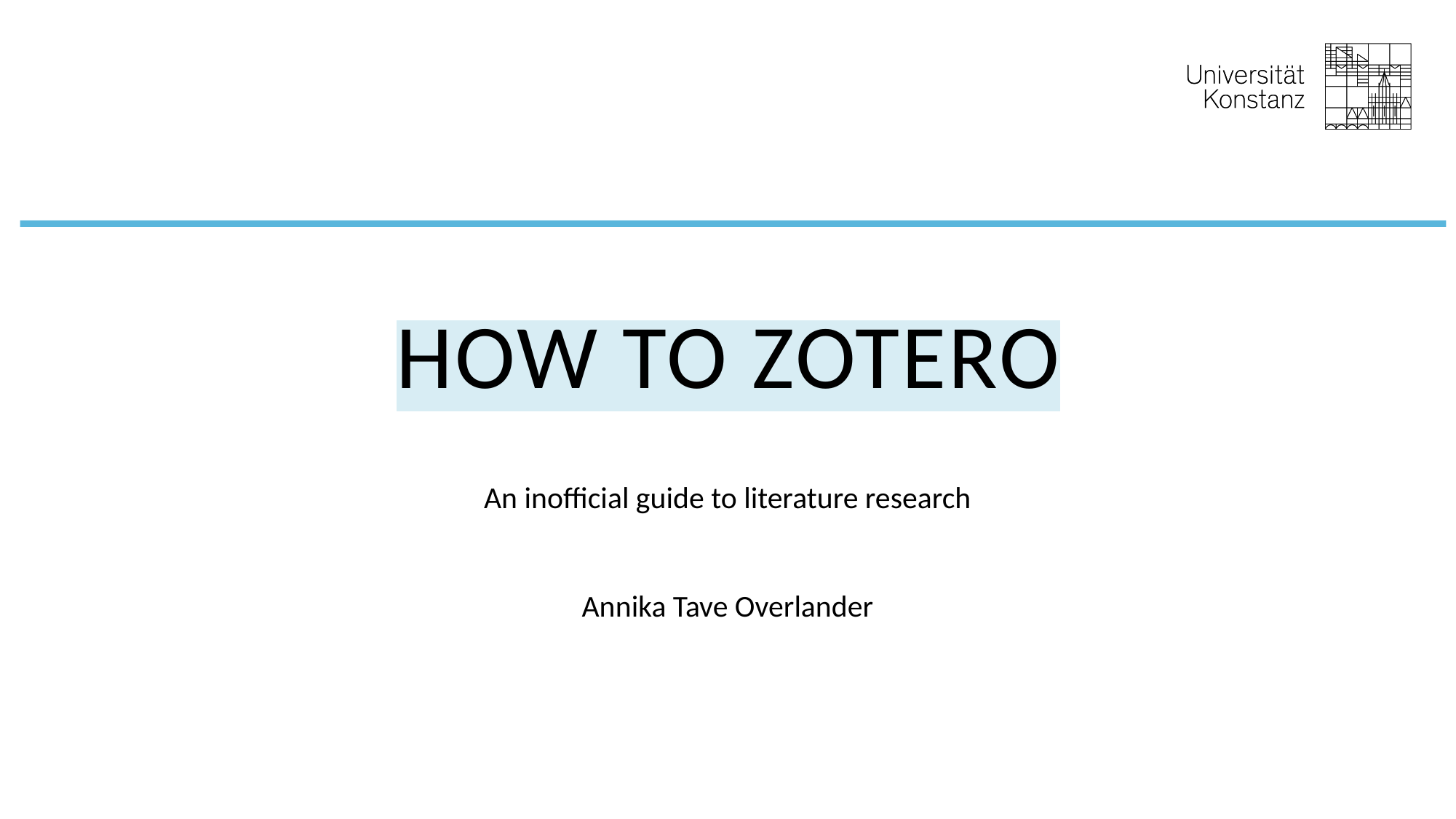

# How to Zotero
An inofficial guide to literature research

Annika Tave Overlander